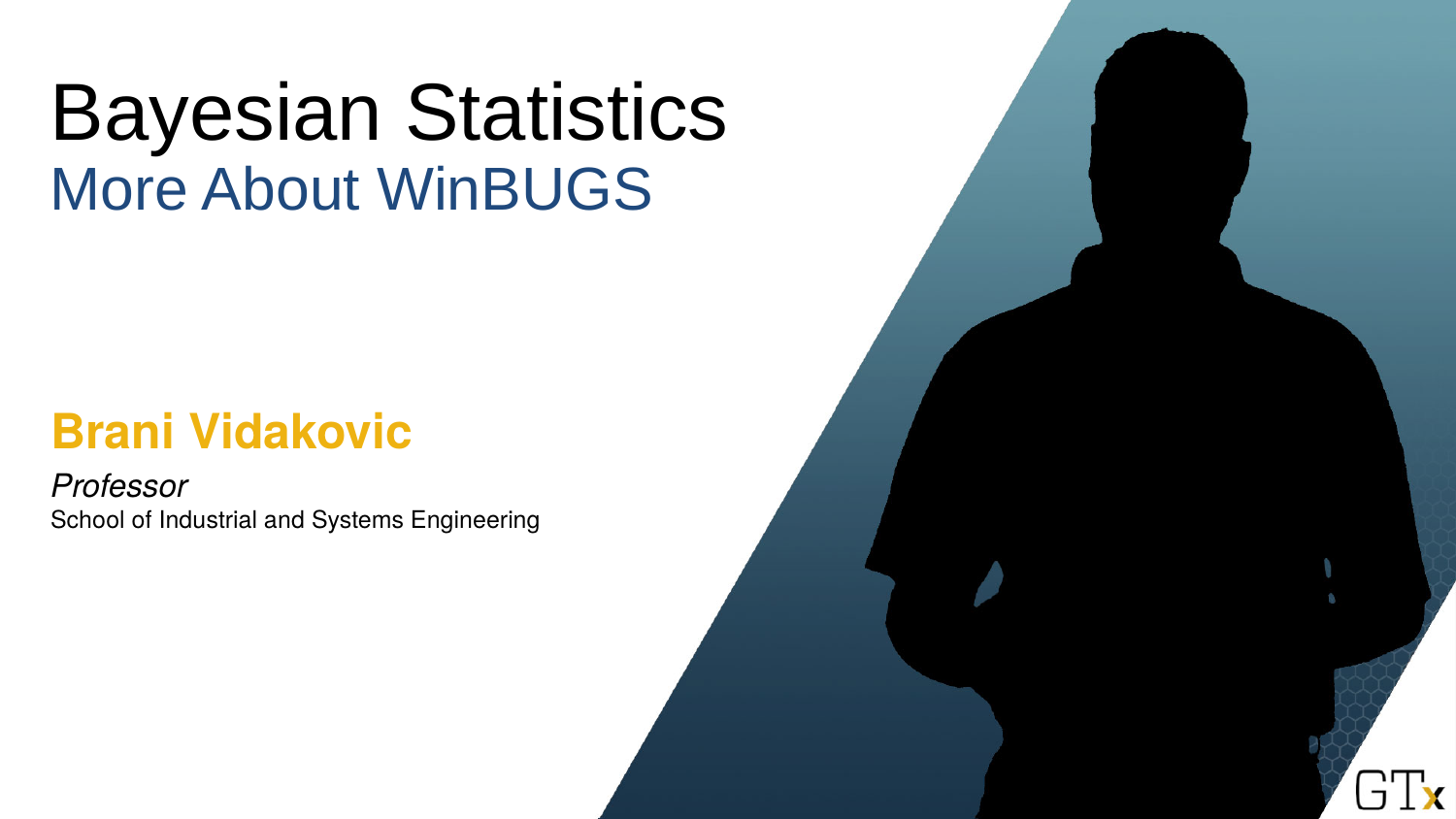

Bayesian Statistics

More About WinBUGS
Brani Vidakovic
Professor
School of Industrial and Systems Engineering